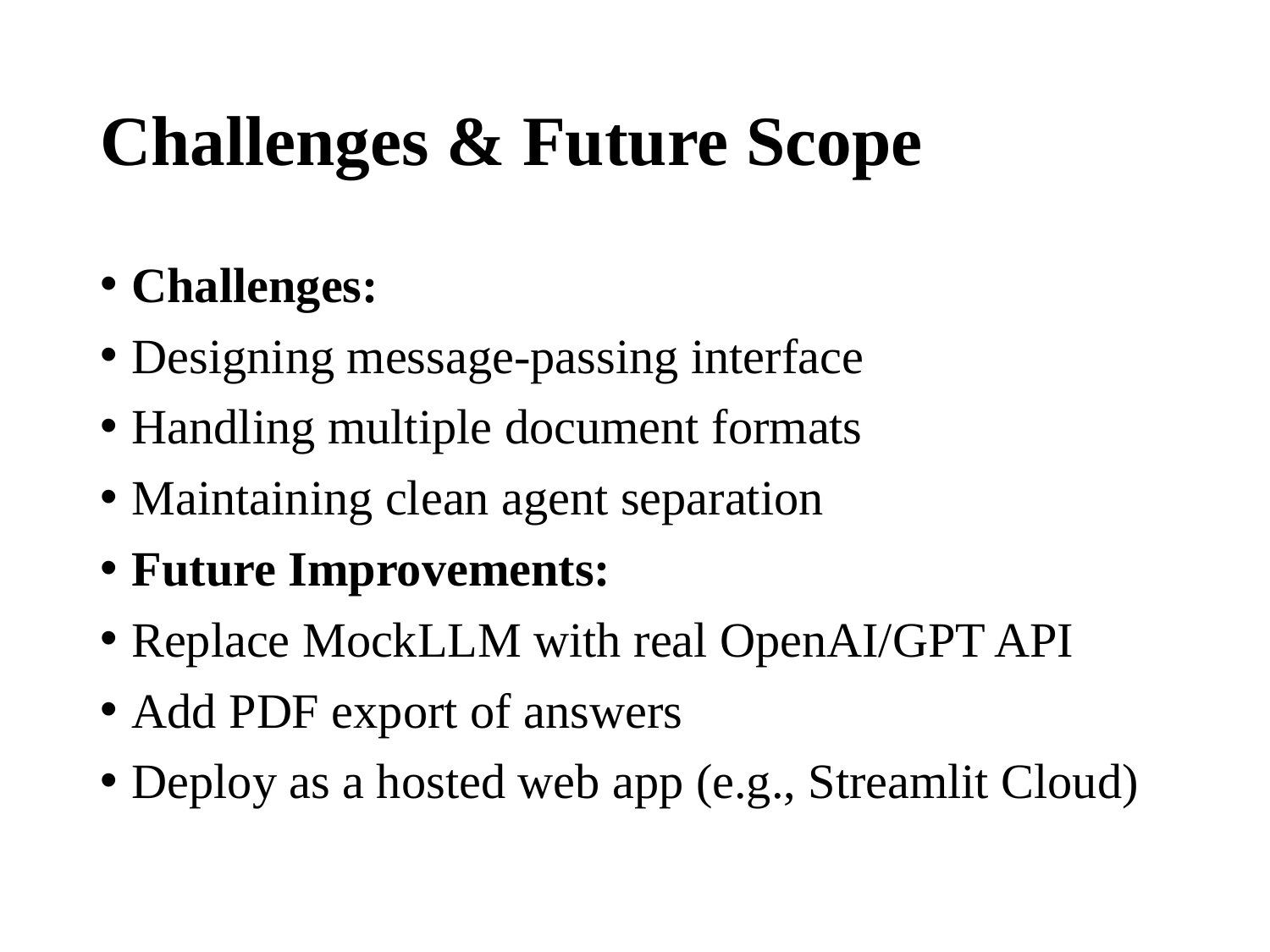

# Challenges & Future Scope
Challenges:
Designing message-passing interface
Handling multiple document formats
Maintaining clean agent separation
Future Improvements:
Replace MockLLM with real OpenAI/GPT API
Add PDF export of answers
Deploy as a hosted web app (e.g., Streamlit Cloud)